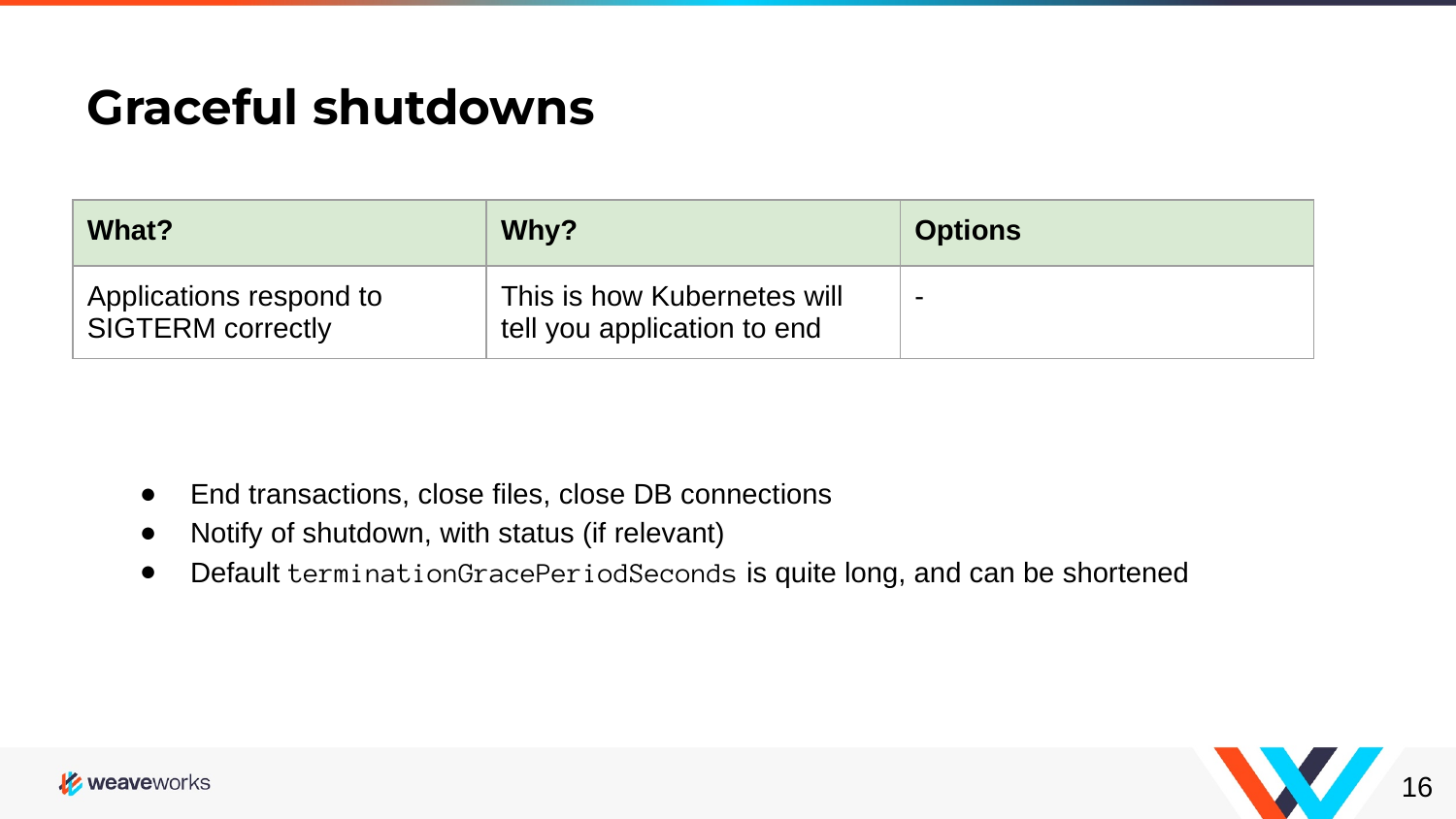

# Graceful shutdowns

| What? | Why? | Options |
| --- | --- | --- |
| Applications respond to SIGTERM correctly | This is how Kubernetes will tell you application to end | - |
End transactions, close files, close DB connections
Notify of shutdown, with status (if relevant)
Default terminationGracePeriodSeconds is quite long, and can be shortened
16